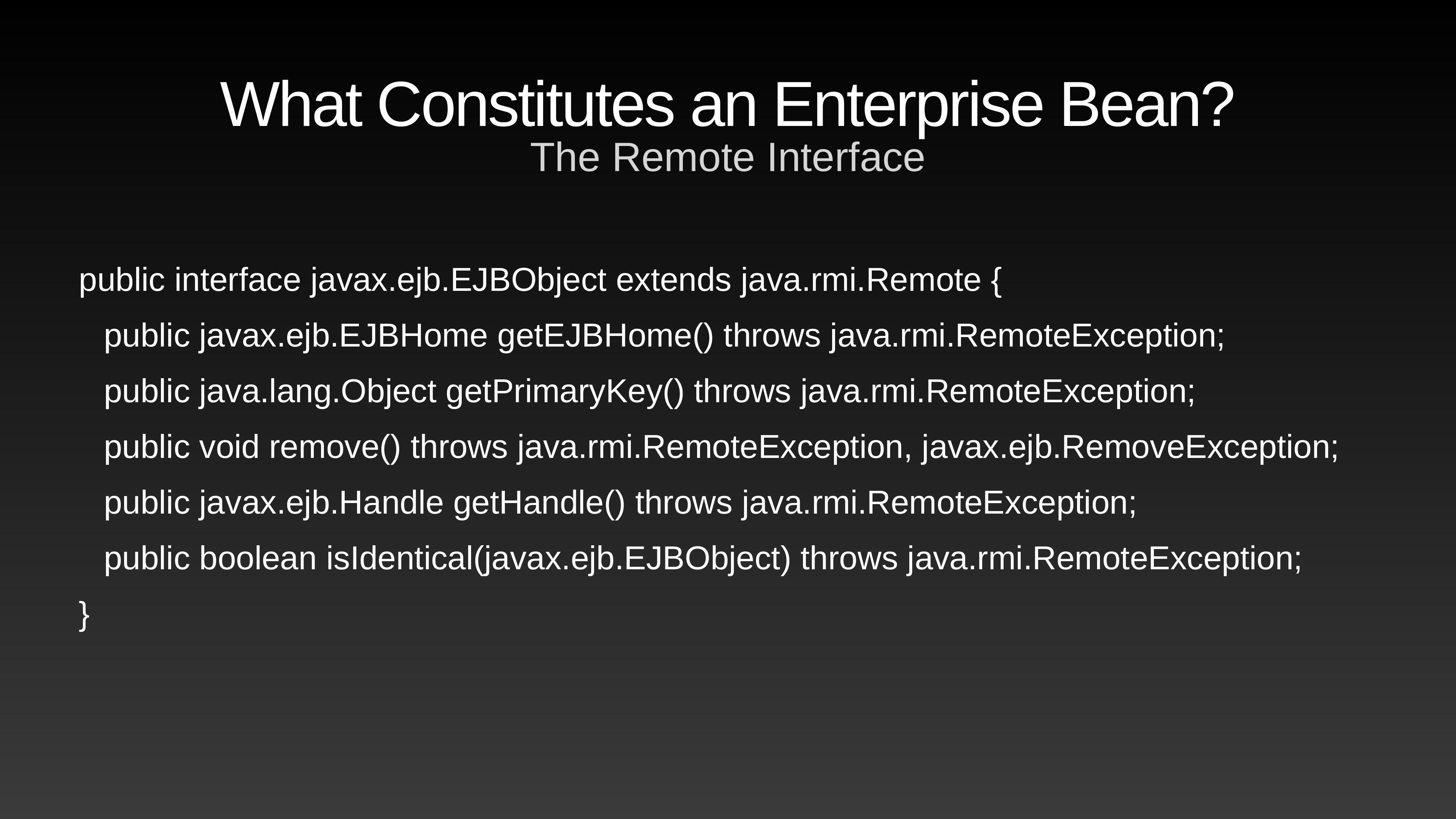

# What Constitutes an Enterprise Bean?
The Remote Interface
public interface javax.ejb.EJBObject extends java.rmi.Remote {
public javax.ejb.EJBHome getEJBHome() throws java.rmi.RemoteException;
public java.lang.Object getPrimaryKey() throws java.rmi.RemoteException;
public void remove() throws java.rmi.RemoteException, javax.ejb.RemoveException;
public javax.ejb.Handle getHandle() throws java.rmi.RemoteException;
public boolean isIdentical(javax.ejb.EJBObject) throws java.rmi.RemoteException;
}